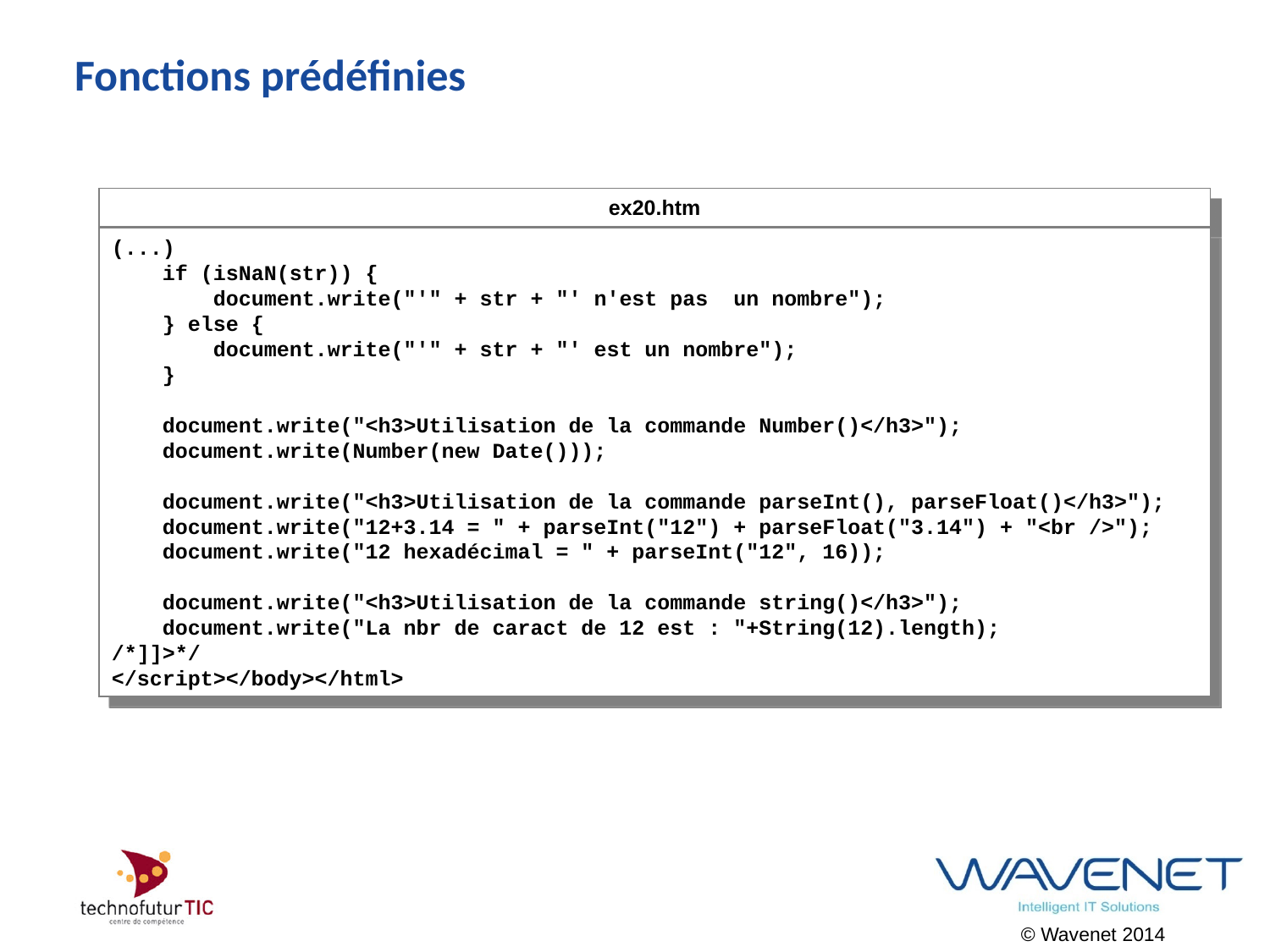

# Fonctions prédéfinies
ex20.htm
(...)
    if (isNaN(str)) {
        document.write("'" + str + "' n'est pas  un nombre");
    } else {
        document.write("'" + str + "' est un nombre");
    }

    document.write("<h3>Utilisation de la commande Number()</h3>");
    document.write(Number(new Date()));

    document.write("<h3>Utilisation de la commande parseInt(), parseFloat()</h3>");
    document.write("12+3.14 = " + parseInt("12") + parseFloat("3.14") + "<br />");
    document.write("12 hexadécimal = " + parseInt("12", 16));

    document.write("<h3>Utilisation de la commande string()</h3>");
    document.write("La nbr de caract de 12 est : "+String(12).length);
/*]]>*/
</script></body></html>
© Wavenet 2014